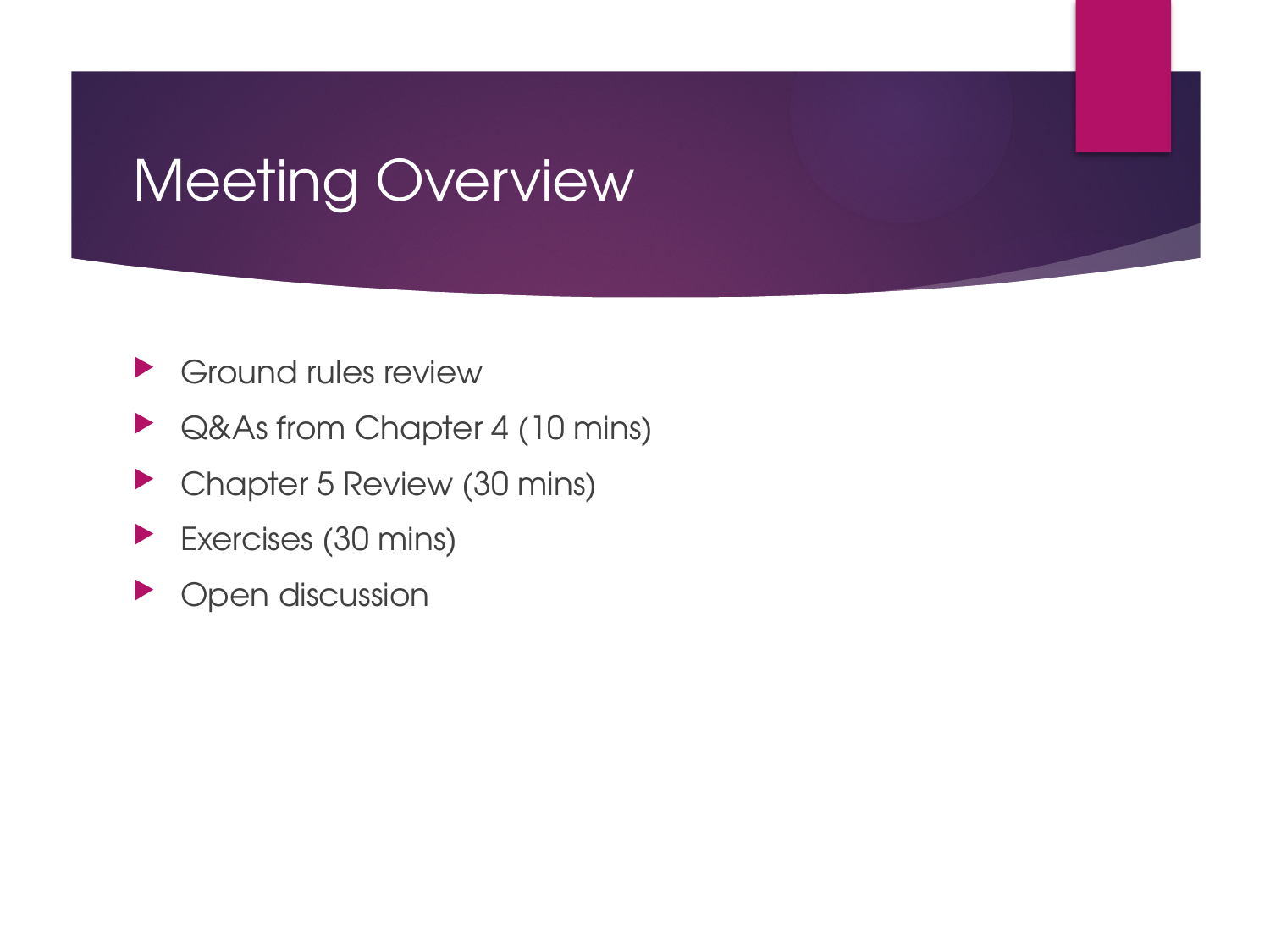

# Meeting Overview
Ground rules review
Q&As from Chapter 4 (10 mins)
Chapter 5 Review (30 mins)
Exercises (30 mins)
Open discussion